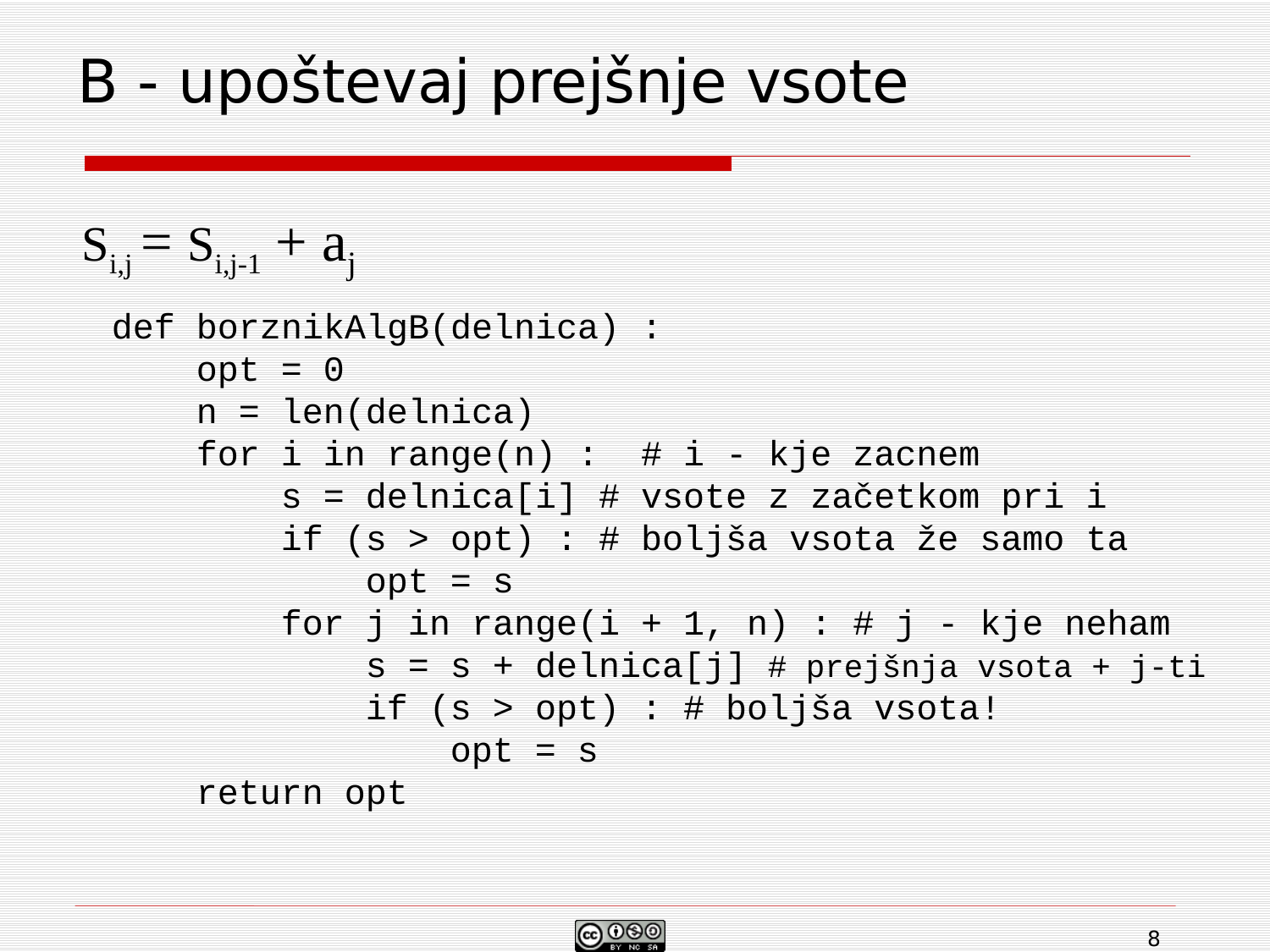

# B - upoštevaj prejšnje vsote
Si,j = Si,j-1 + aj
def borznikAlgB(delnica) :
    opt = 0
    n = len(delnica)
    for i in range(n) :  # i - kje zacnem
        s = delnica[i] # vsote z začetkom pri i
        if (s > opt) : # boljša vsota že samo ta
            opt = s
        for j in range(i + 1, n) : # j - kje neham
            s = s + delnica[j] # prejšnja vsota + j-ti
            if (s > opt) : # boljša vsota!
                opt = s
    return opt
8